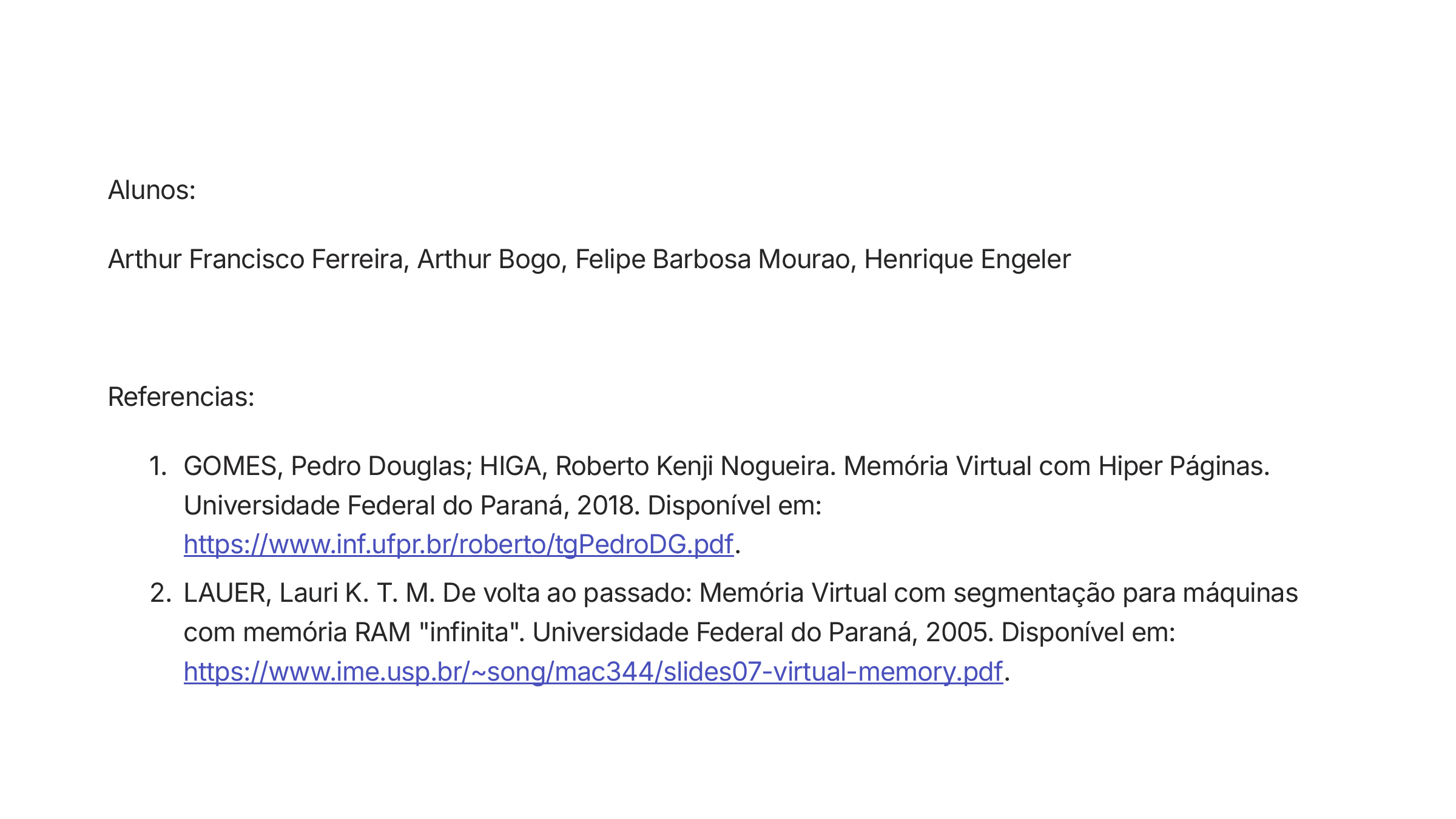

Alunos:
Arthur Francisco Ferreira, Arthur Bogo, Felipe Barbosa Mourao, Henrique Engeler

Referencias:
GOMES, Pedro Douglas; HIGA, Roberto Kenji Nogueira. Memória Virtual com Hiper Páginas. Universidade Federal do Paraná, 2018. Disponível em: https://www.inf.ufpr.br/roberto/tgPedroDG.pdf.
LAUER, Lauri K. T. M. De volta ao passado: Memória Virtual com segmentação para máquinas com memória RAM "infinita". Universidade Federal do Paraná, 2005. Disponível em: https://www.ime.usp.br/~song/mac344/slides07-virtual-memory.pdf.